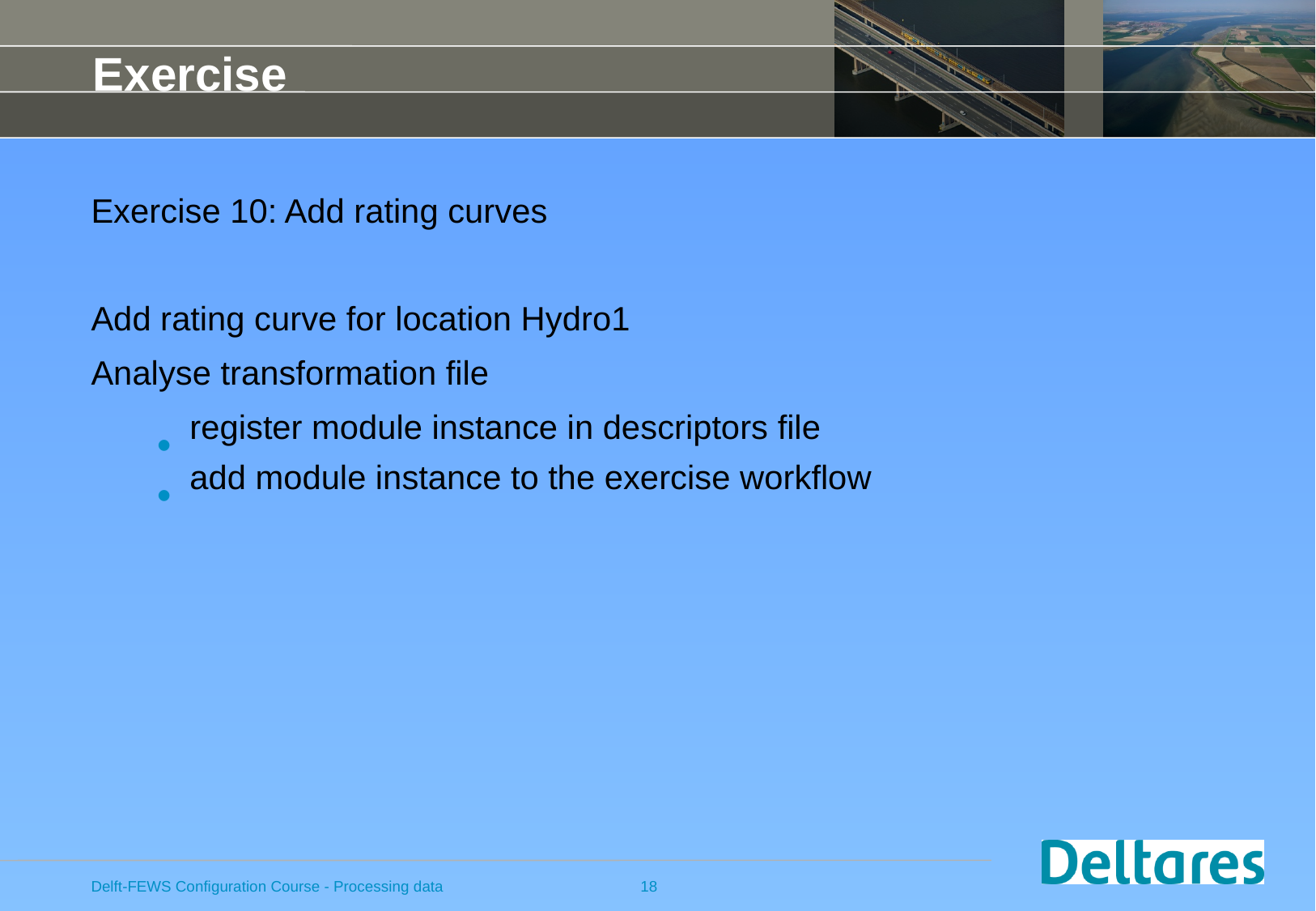

# Exercise
Exercise 10: Add rating curves

Add rating curve for location Hydro1
Analyse transformation file
register module instance in descriptors file
add module instance to the exercise workflow
Delft-FEWS Configuration Course - Processing data
18